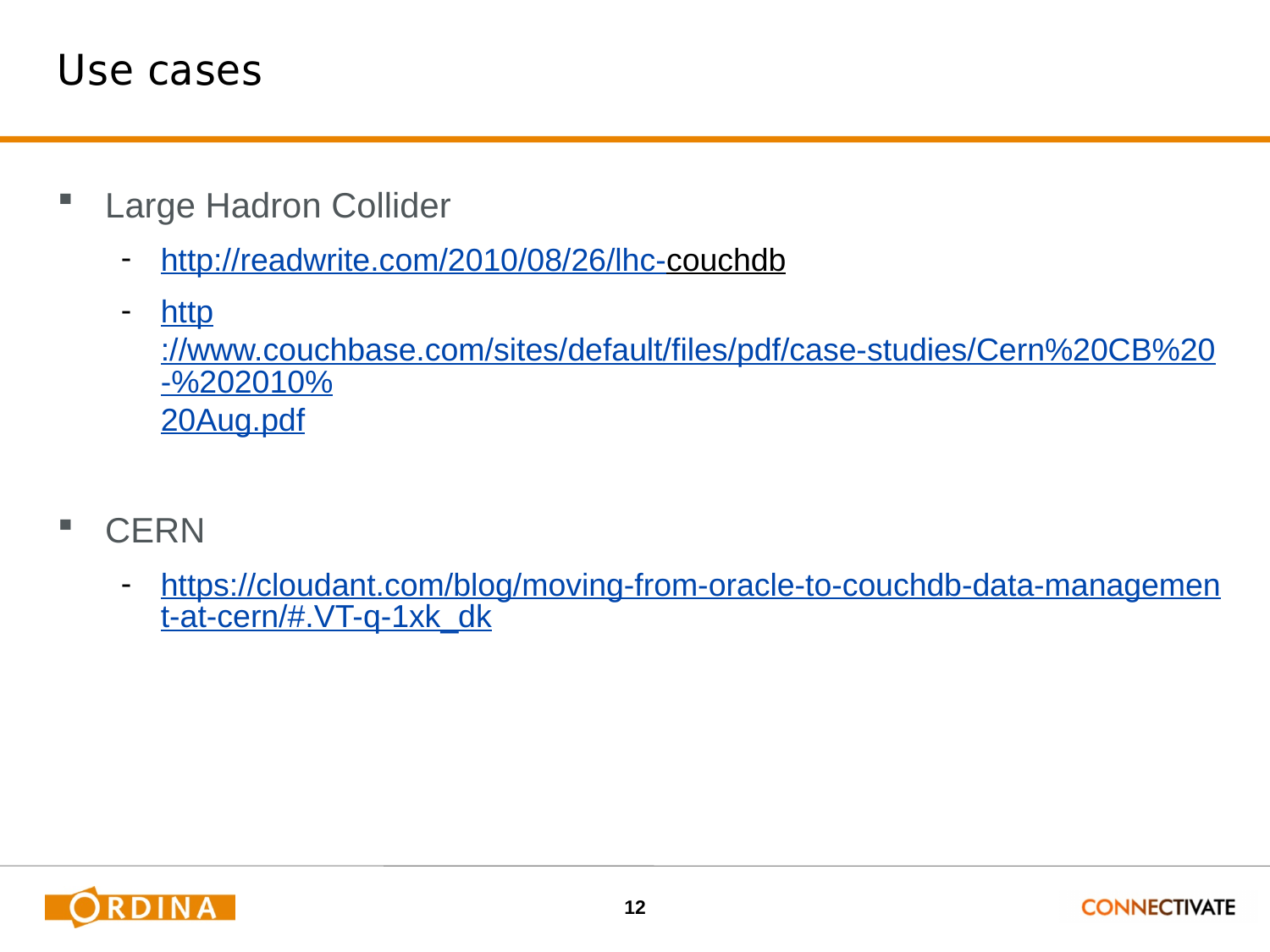

# Use cases
Large Hadron Collider
http://readwrite.com/2010/08/26/lhc-couchdb
http://www.couchbase.com/sites/default/files/pdf/case-studies/Cern%20CB%20-%202010%20Aug.pdf

CERN
https://cloudant.com/blog/moving-from-oracle-to-couchdb-data-management-at-cern/#.VT-q-1xk_dk